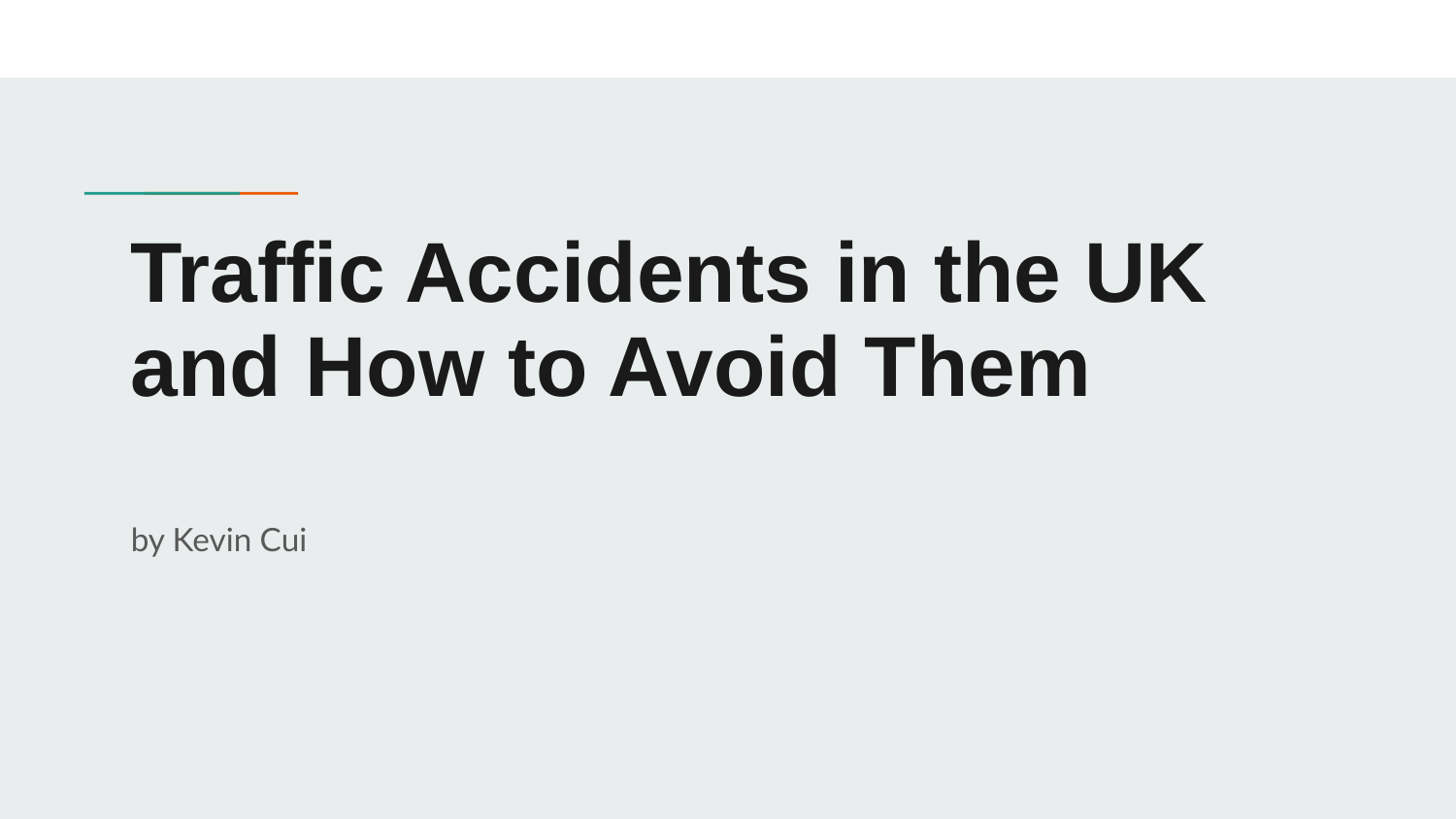

# Traffic Accidents in the UK and How to Avoid Them
by Kevin Cui